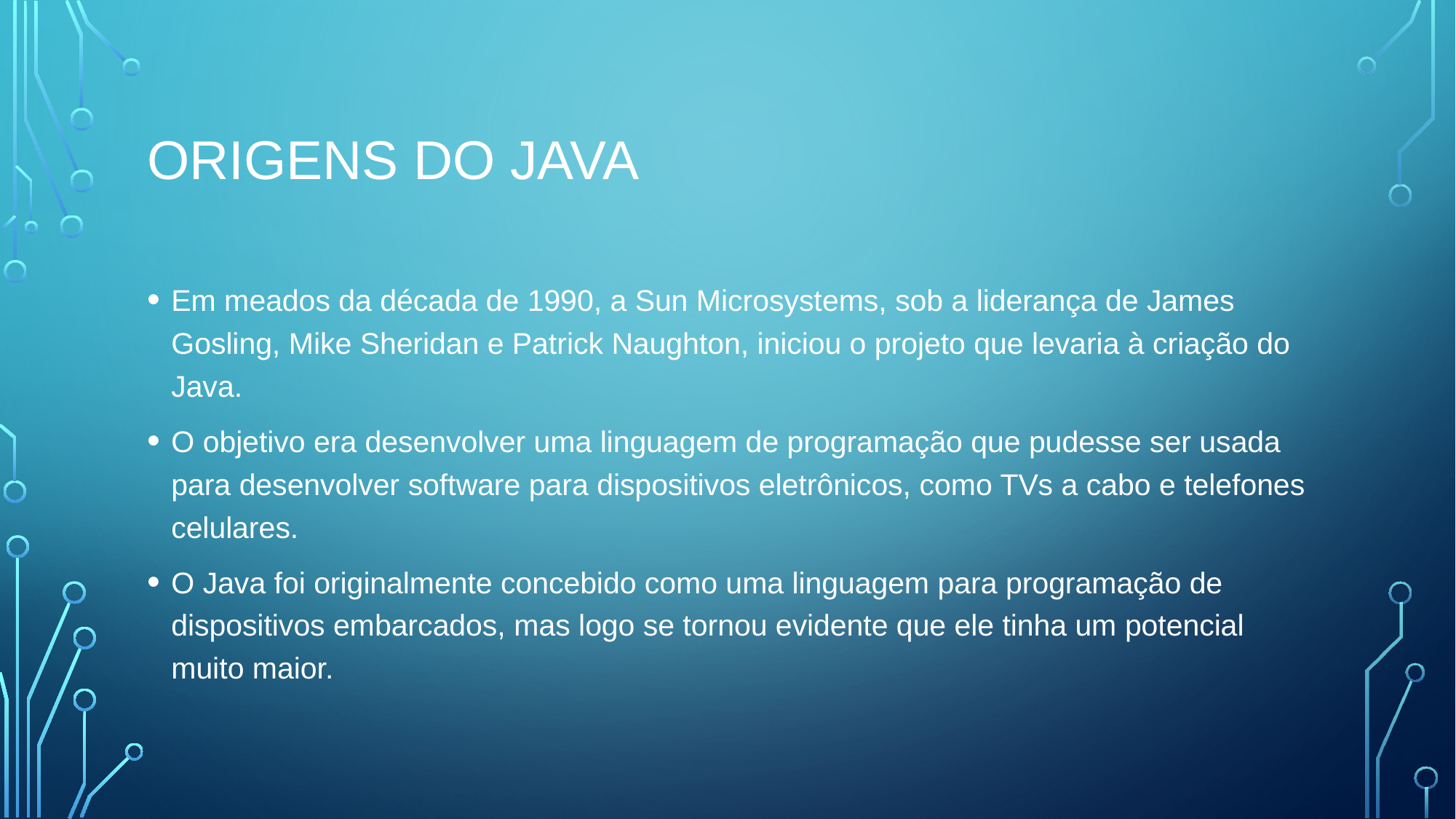

# Origens do java
Em meados da década de 1990, a Sun Microsystems, sob a liderança de James Gosling, Mike Sheridan e Patrick Naughton, iniciou o projeto que levaria à criação do Java.
O objetivo era desenvolver uma linguagem de programação que pudesse ser usada para desenvolver software para dispositivos eletrônicos, como TVs a cabo e telefones celulares.
O Java foi originalmente concebido como uma linguagem para programação de dispositivos embarcados, mas logo se tornou evidente que ele tinha um potencial muito maior.